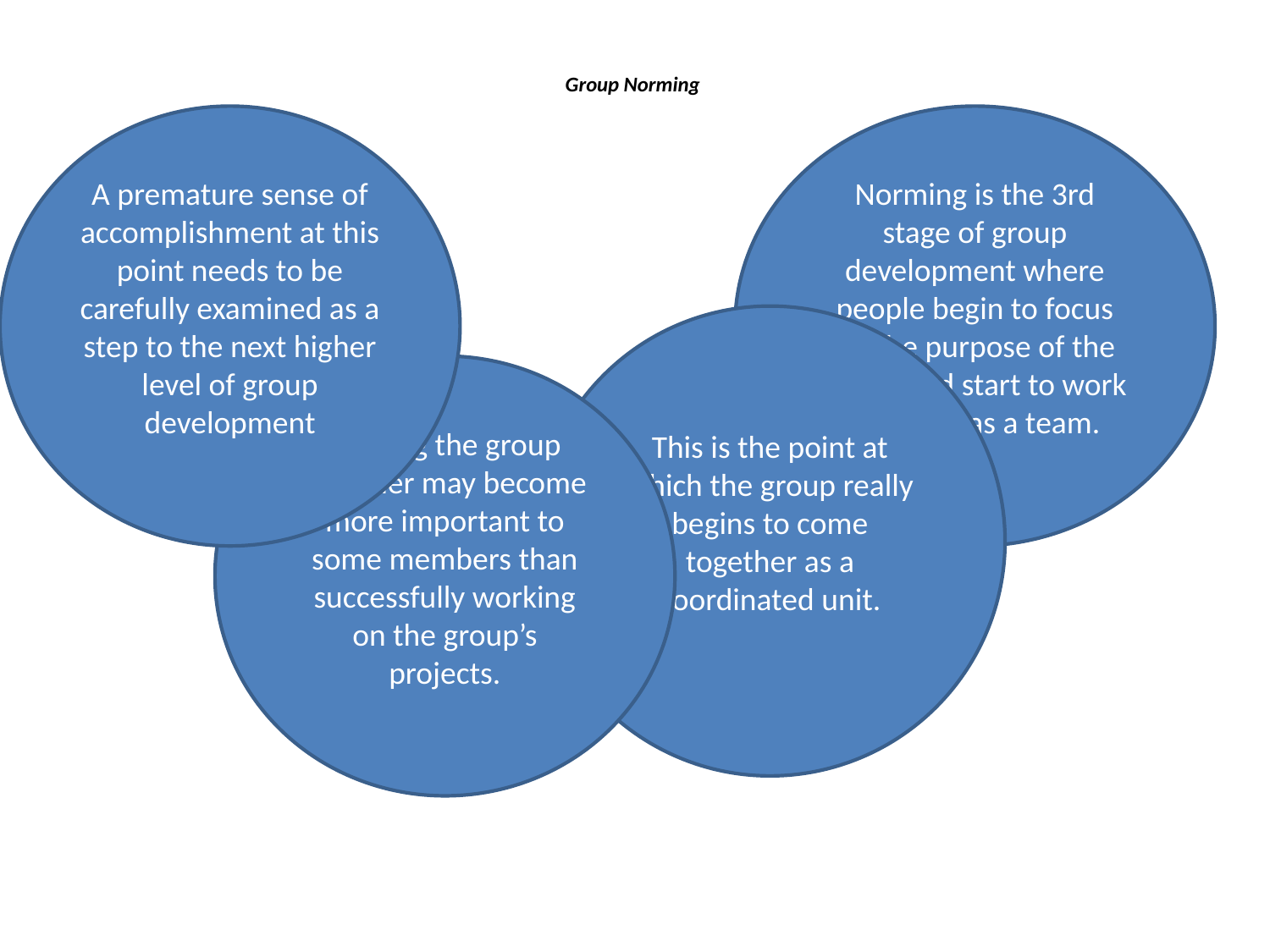

# Group Norming
A premature sense of accomplishment at this point needs to be carefully examined as a step to the next higher level of group development

Norming is the 3rd stage of group development where people begin to focus on the purpose of the group and start to work together as a team.

This is the point at which the group really begins to come together as a coordinated unit.

Holding the group together may become more important to some members than successfully working on the group’s projects.